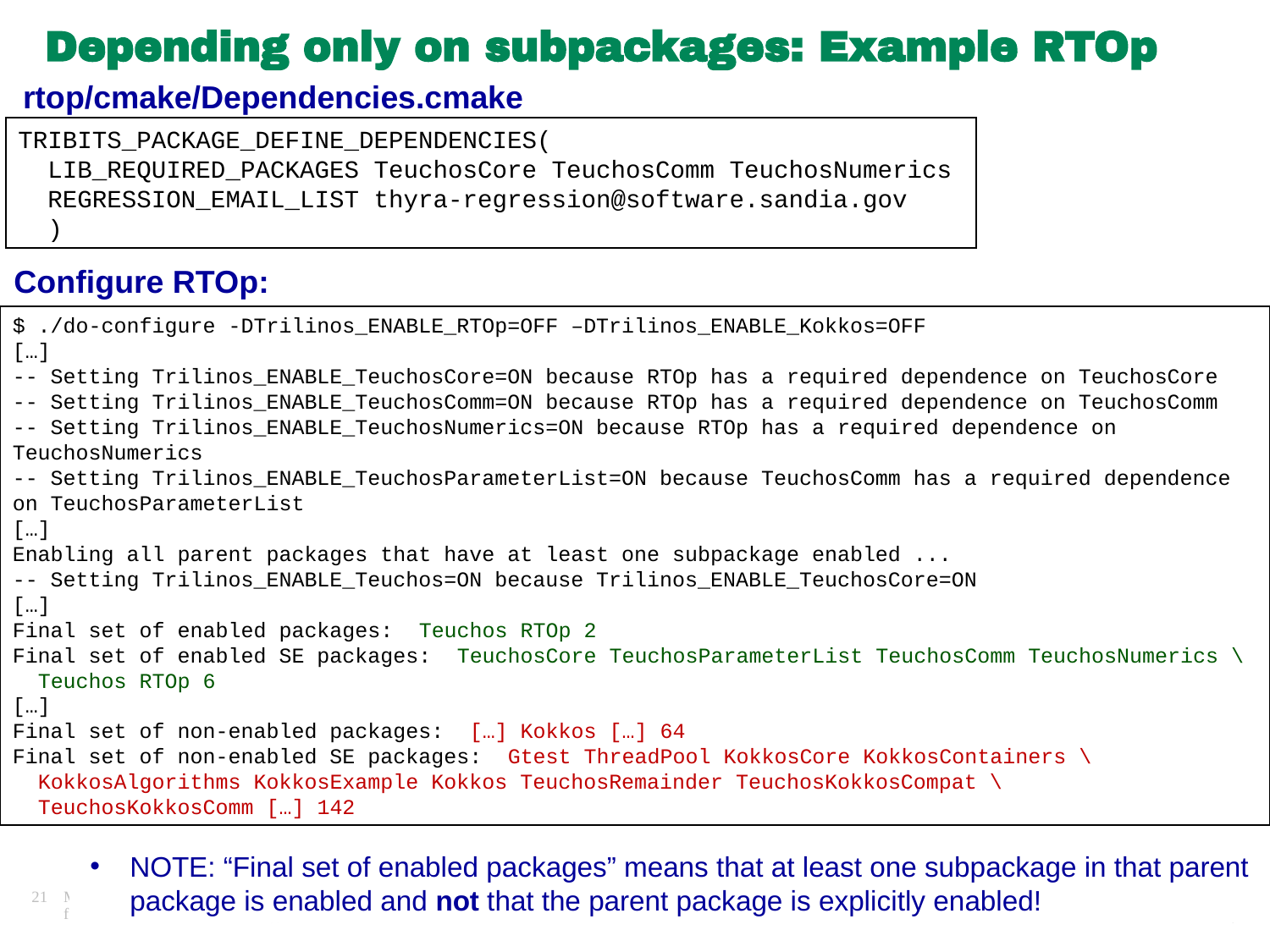

# Depending only on subpackages: Example RTOp
rtop/cmake/Dependencies.cmake
TRIBITS_PACKAGE_DEFINE_DEPENDENCIES(
  LIB_REQUIRED_PACKAGES TeuchosCore TeuchosComm TeuchosNumerics
  REGRESSION_EMAIL_LIST thyra-regression@software.sandia.gov
  )
Configure RTOp:
$ ./do-configure -DTrilinos_ENABLE_RTOp=OFF –DTrilinos_ENABLE_Kokkos=OFF
[…]
-- Setting Trilinos_ENABLE_TeuchosCore=ON because RTOp has a required dependence on TeuchosCore
-- Setting Trilinos_ENABLE_TeuchosComm=ON because RTOp has a required dependence on TeuchosComm
-- Setting Trilinos_ENABLE_TeuchosNumerics=ON because RTOp has a required dependence on TeuchosNumerics
-- Setting Trilinos_ENABLE_TeuchosParameterList=ON because TeuchosComm has a required dependence on TeuchosParameterList
[…]
Enabling all parent packages that have at least one subpackage enabled ...
-- Setting Trilinos_ENABLE_Teuchos=ON because Trilinos_ENABLE_TeuchosCore=ON
[…]
Final set of enabled packages:  Teuchos RTOp 2
Final set of enabled SE packages:  TeuchosCore TeuchosParameterList TeuchosComm TeuchosNumerics \
  Teuchos RTOp 6
[…]
Final set of non-enabled packages:  […] Kokkos […] 64
Final set of non-enabled SE packages:  Gtest ThreadPool KokkosCore KokkosContainers \
  KokkosAlgorithms KokkosExample Kokkos TeuchosRemainder TeuchosKokkosCompat \
  TeuchosKokkosComm […] 142
NOTE: “Final set of enabled packages” means that at least one subpackage in that parent package is enabled and not that the parent package is explicitly enabled!